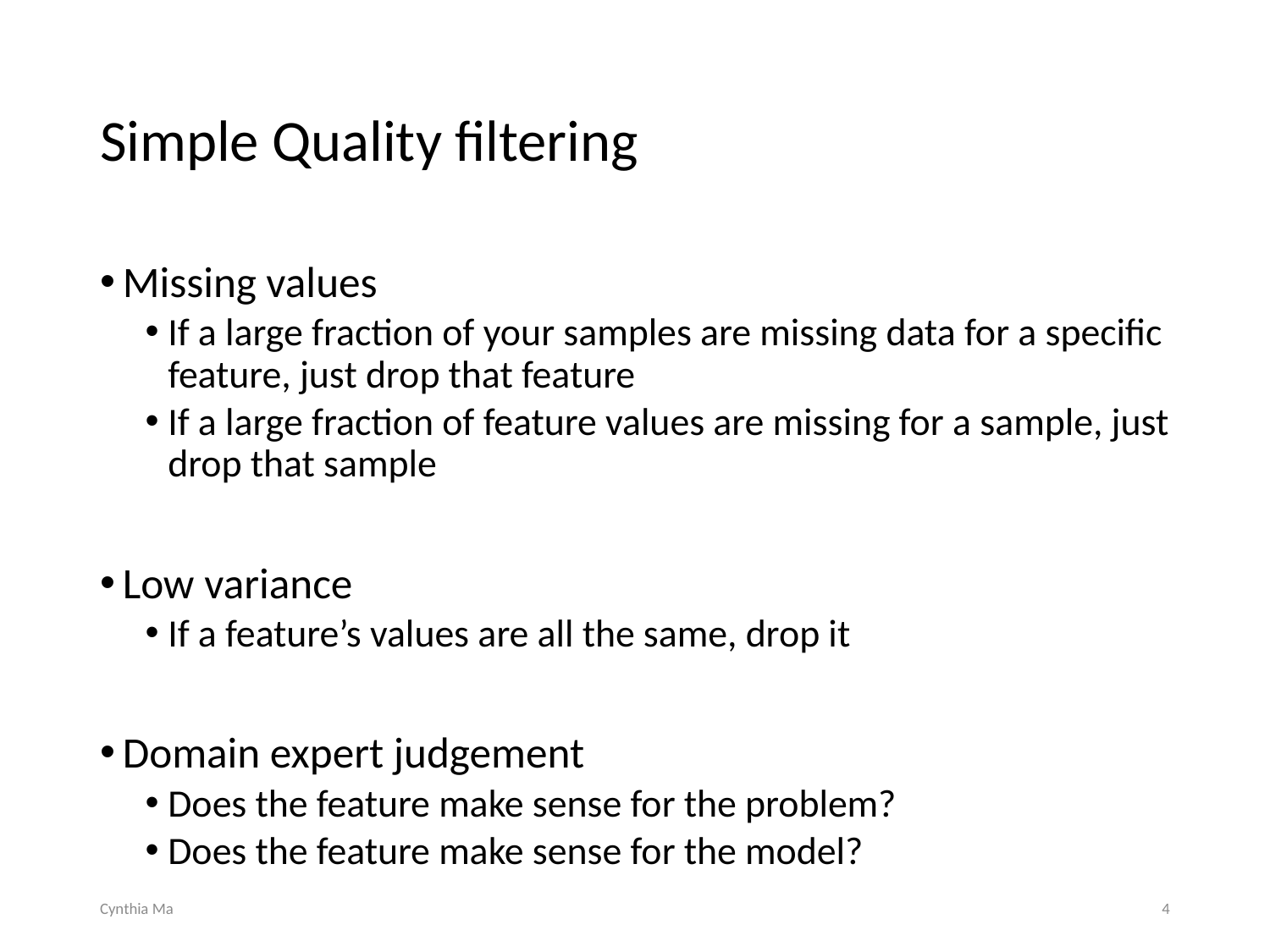

# Simple Quality filtering
Missing values
If a large fraction of your samples are missing data for a specific feature, just drop that feature
If a large fraction of feature values are missing for a sample, just drop that sample

Low variance
If a feature’s values are all the same, drop it

Domain expert judgement
Does the feature make sense for the problem?
Does the feature make sense for the model?
Cynthia Ma
4